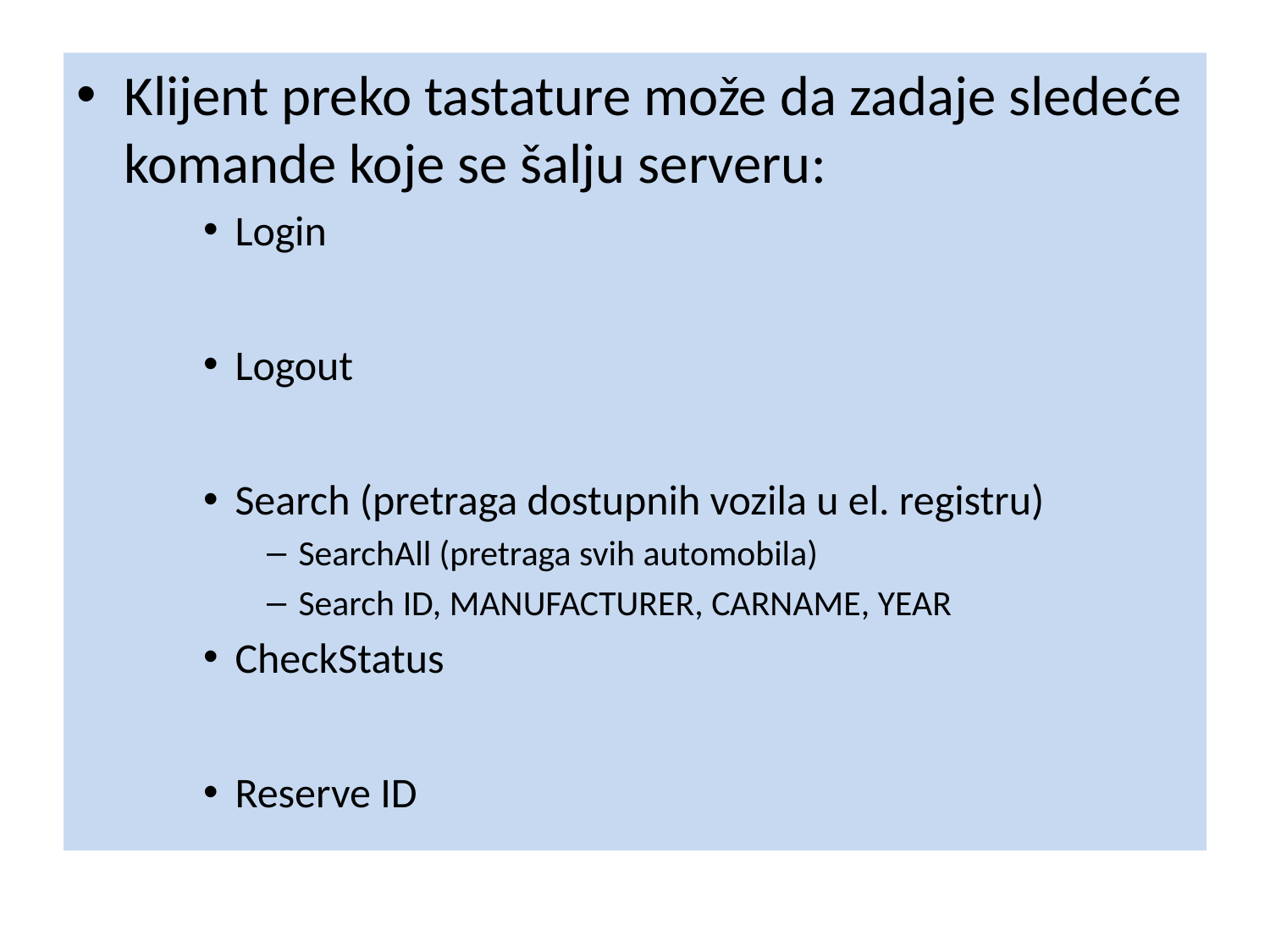

Klijent preko tastature može da zadaje sledeće komande koje se šalju serveru:
Login

Logout

Search (pretraga dostupnih vozila u el. registru)
SearchAll (pretraga svih automobila)
Search ID, MANUFACTURER, CARNAME, YEAR
CheckStatus

Reserve ID